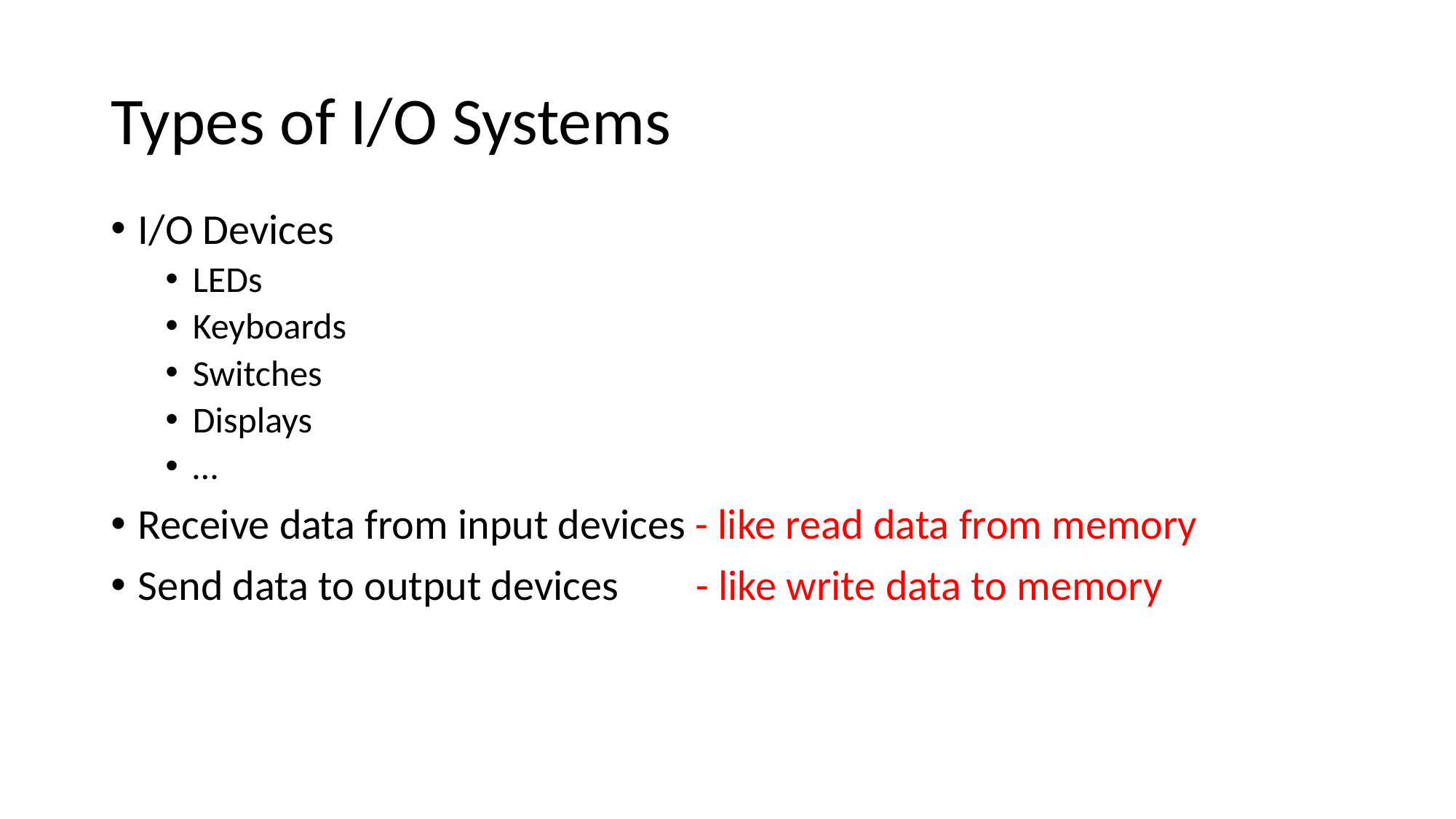

# Types of I/O Systems
I/O Devices
LEDs
Keyboards
Switches
Displays
…
Receive data from input devices - like read data from memory
Send data to output devices        - like write data to memory